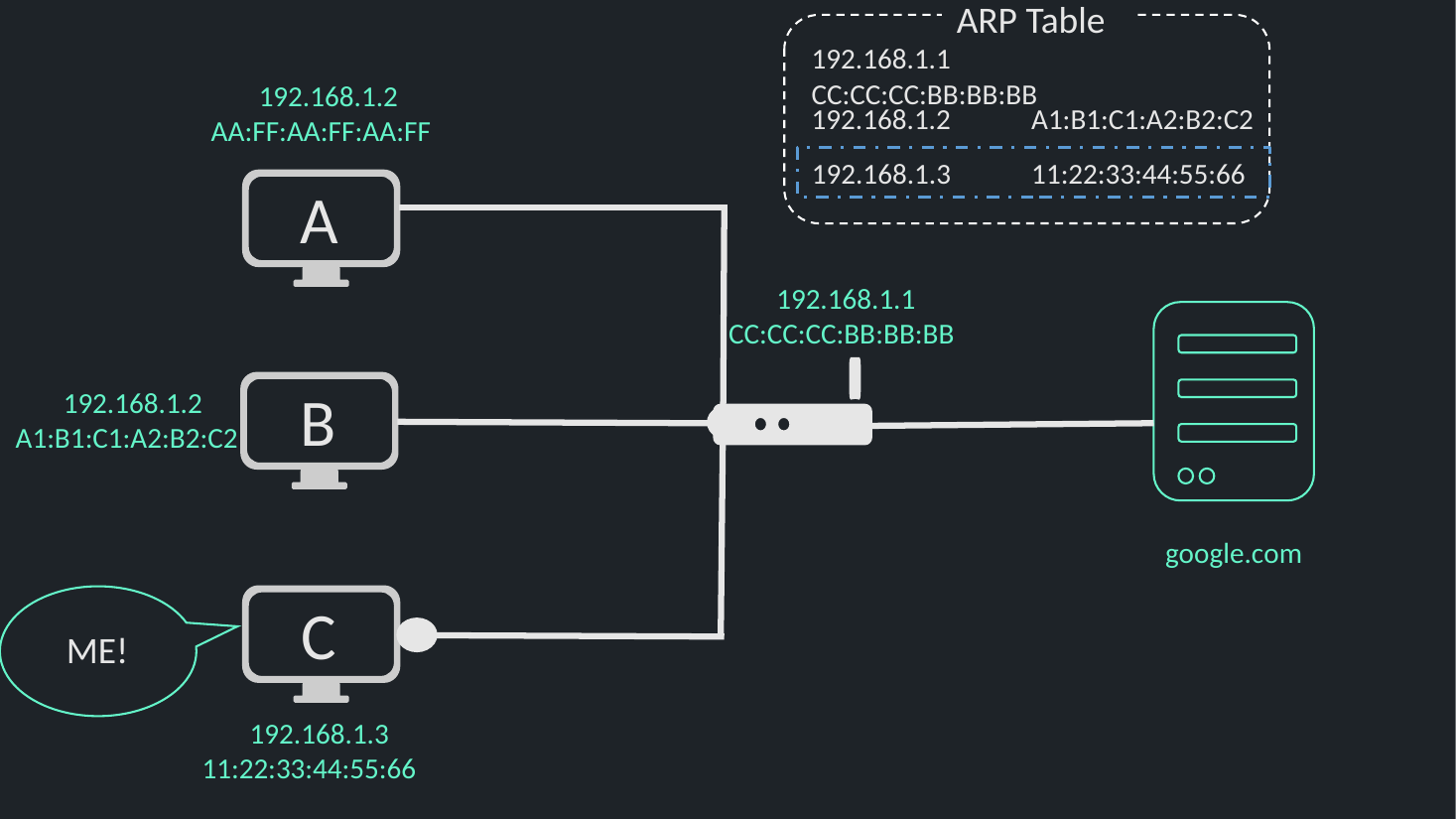

ARP Table

192.168.1.1  	CC:CC:CC:BB:BB:BB
192.168.1.2
AA:FF:AA:FF:AA:FF
192.168.1.2	           A1:B1:C1:A2:B2:C2
192.168.1.3	           11:22:33:44:55:66

A
192.168.1.1
CC:CC:CC:BB:BB:BB

B
192.168.1.2
A1:B1:C1:A2:B2:C2

google.com

C

ME!
192.168.1.3
11:22:33:44:55:66